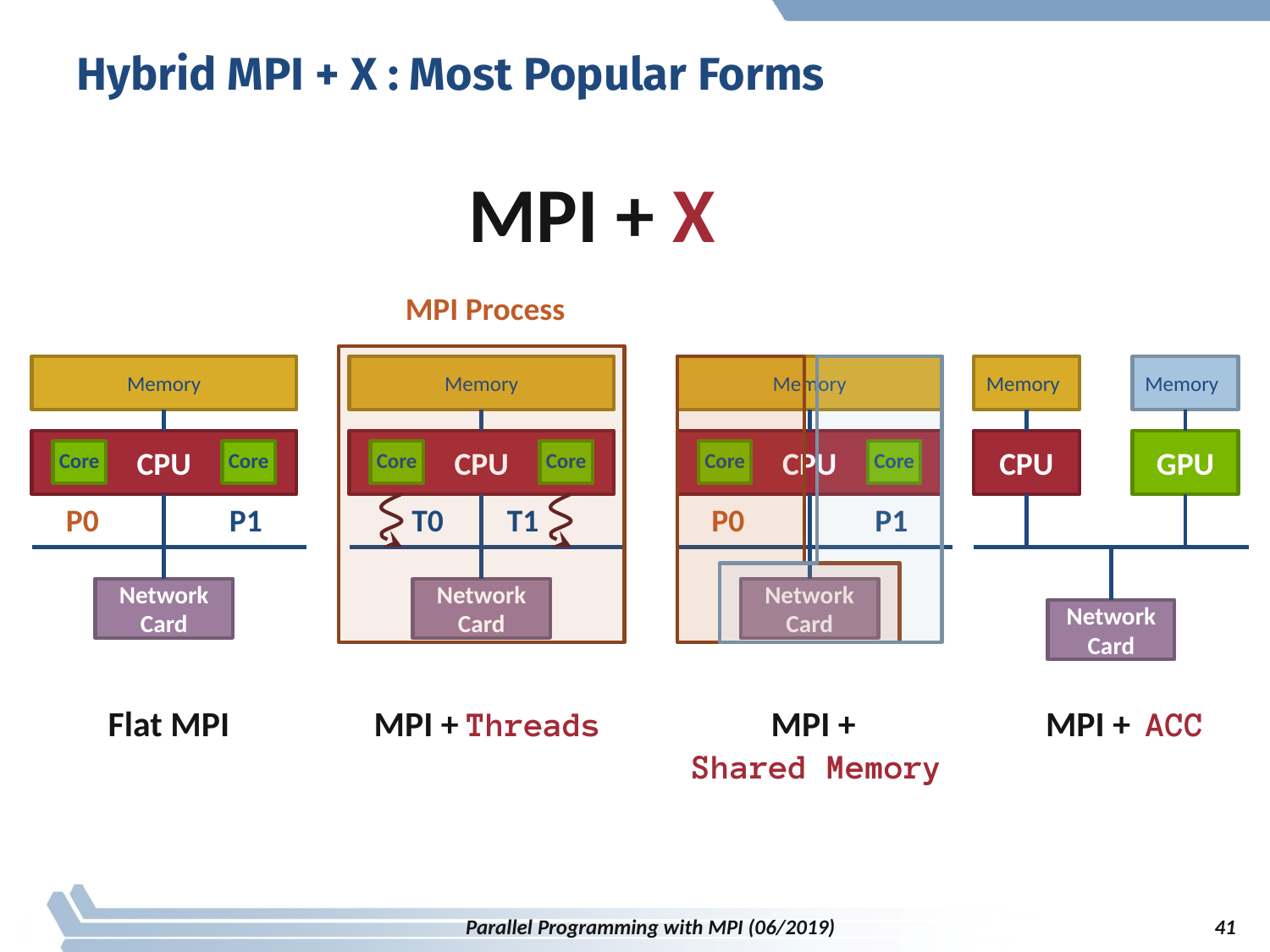

# Hybrid MPI + X : Most Popular Forms
MPI + X
MPI Process

Memory
CPU
Network Card
Memory
CPU
Network Card
Memory
CPU
Network Card

Memory
Memory
CPU
GPU
Network Card
Core
Core
Core
Core
Core
Core
P0
P1
 T0
 T1

P0
P1

Flat MPI
MPI + Threads
MPI +
Shared Memory
MPI +  ACC
41
Parallel Programming with MPI (06/2019)